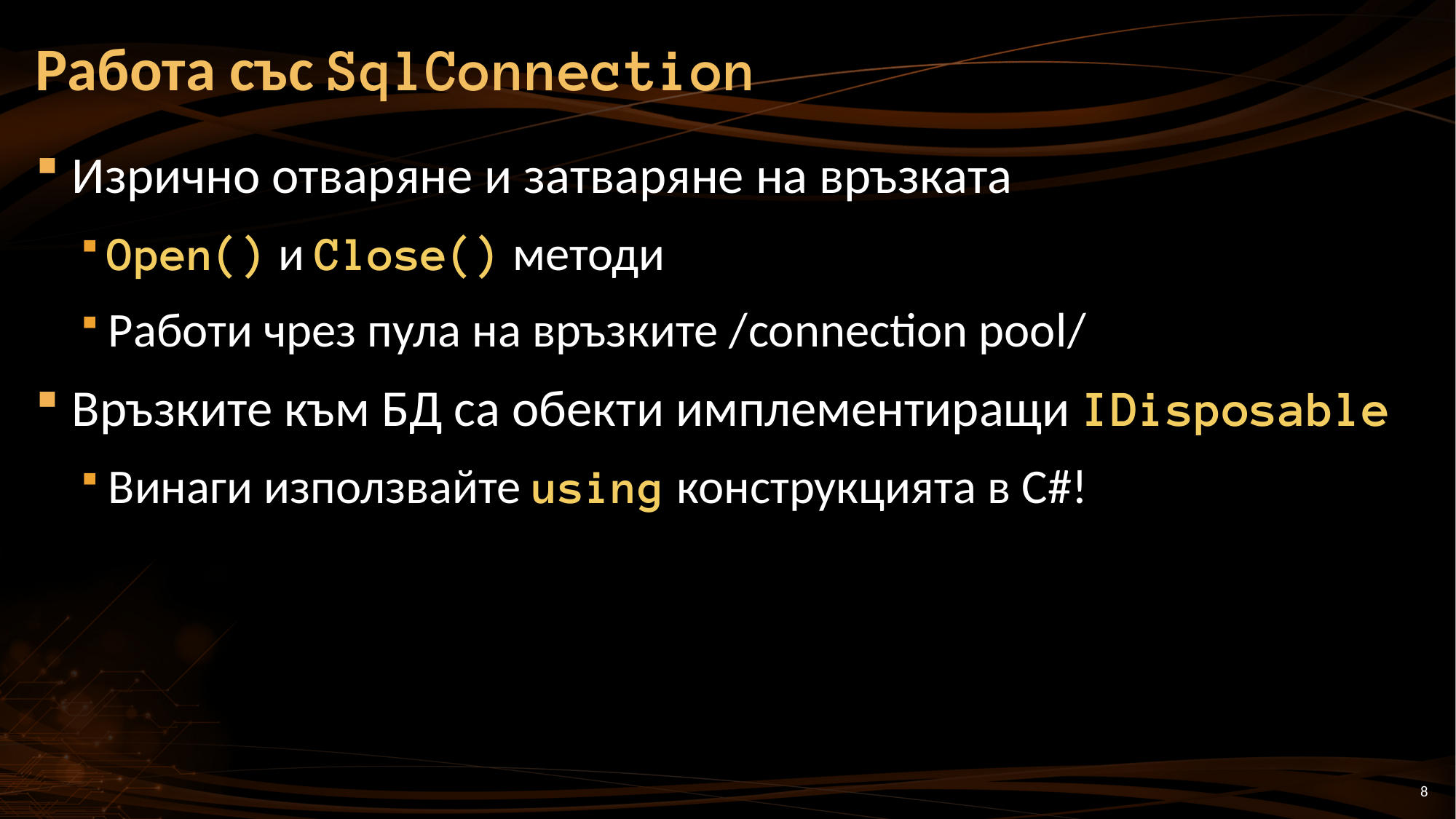

# Работа със SqlConnection
Изрично отваряне и затваряне на връзката
Open() и Close() методи
Работи чрез пула на връзките /connection pool/
Връзките към БД са обекти имплементиращи IDisposable
Винаги използвайте using конструкцията в C#!
8